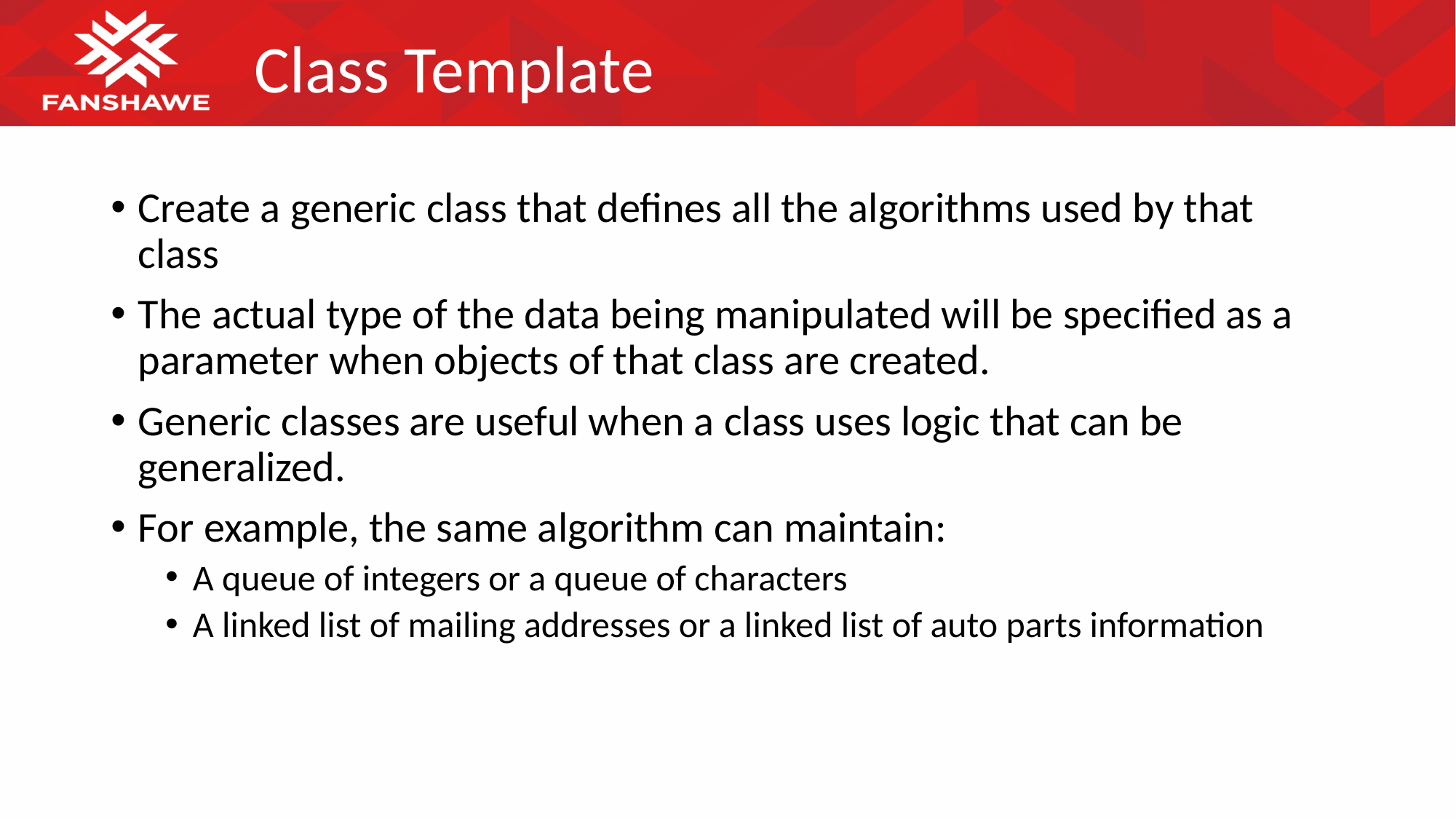

# Class Template
Create a generic class that defines all the algorithms used by that class
The actual type of the data being manipulated will be specified as a parameter when objects of that class are created.
Generic classes are useful when a class uses logic that can be generalized.
For example, the same algorithm can maintain:
A queue of integers or a queue of characters
A linked list of mailing addresses or a linked list of auto parts information